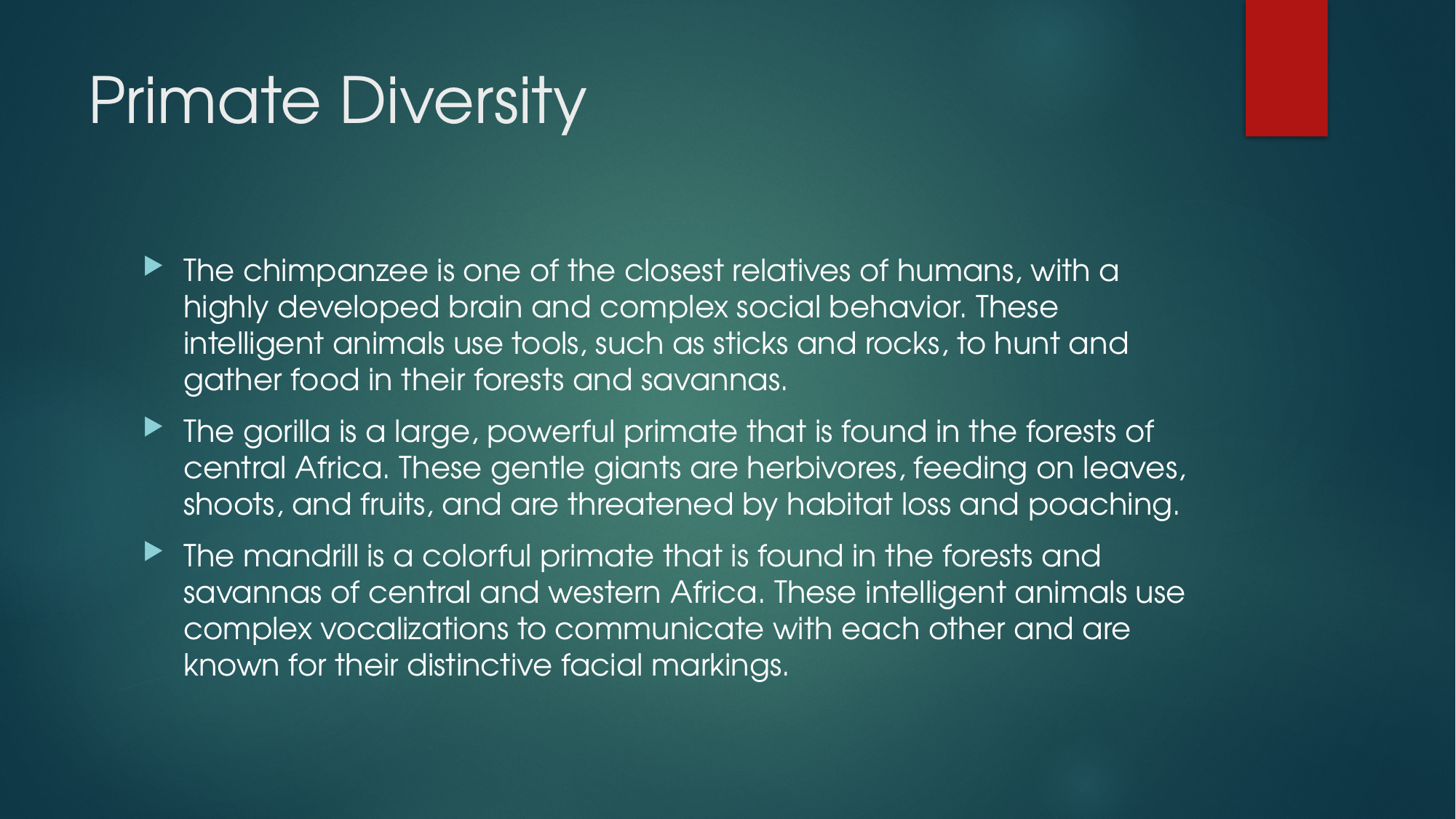

# Primate Diversity
The chimpanzee is one of the closest relatives of humans, with a highly developed brain and complex social behavior. These intelligent animals use tools, such as sticks and rocks, to hunt and gather food in their forests and savannas.
The gorilla is a large, powerful primate that is found in the forests of central Africa. These gentle giants are herbivores, feeding on leaves, shoots, and fruits, and are threatened by habitat loss and poaching.
The mandrill is a colorful primate that is found in the forests and savannas of central and western Africa. These intelligent animals use complex vocalizations to communicate with each other and are known for their distinctive facial markings.